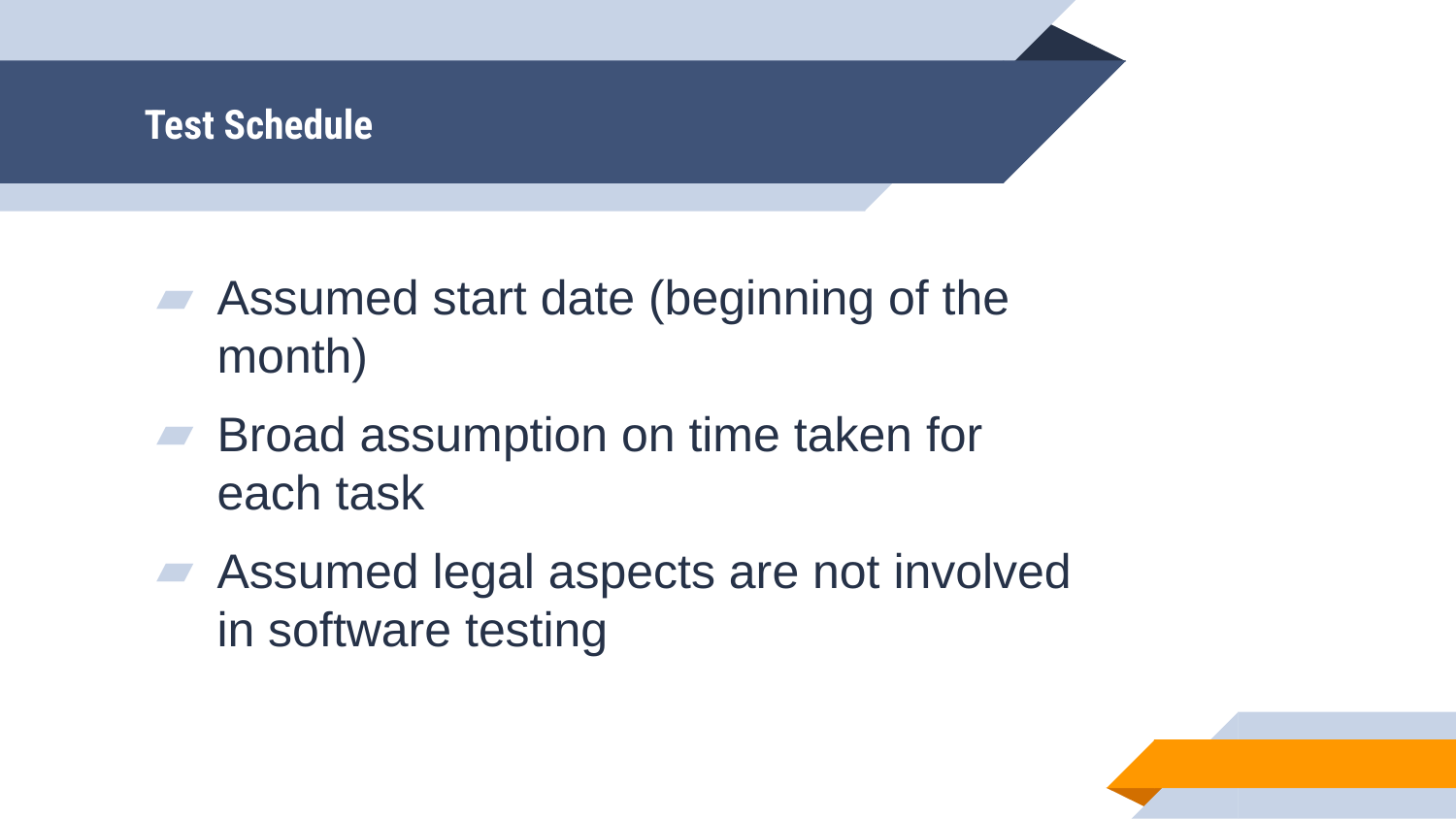

# Test Schedule
Assumed start date (beginning of the month)
Broad assumption on time taken for each task
Assumed legal aspects are not involved in software testing